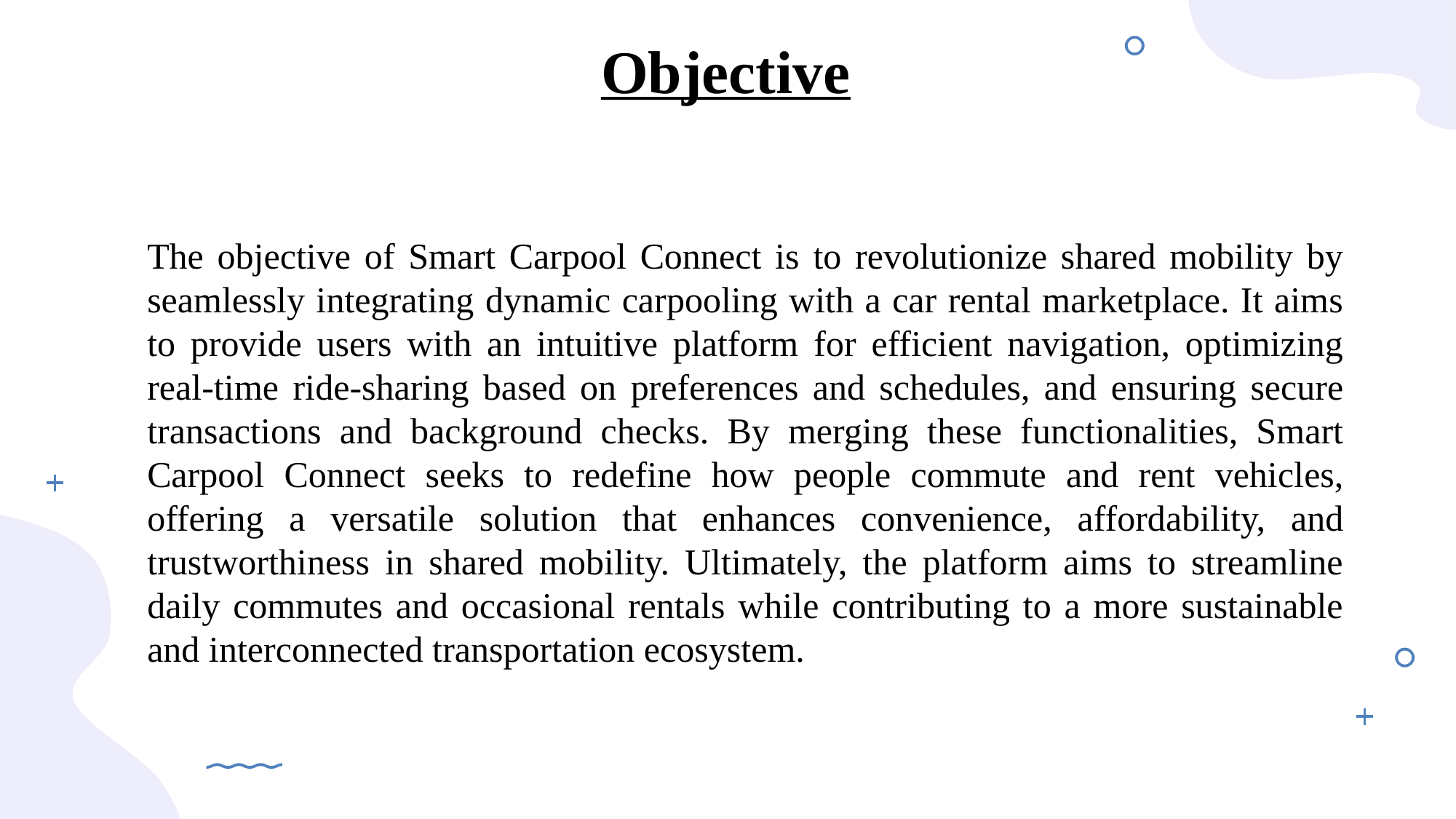

Objective
The objective of Smart Carpool Connect is to revolutionize shared mobility by seamlessly integrating dynamic carpooling with a car rental marketplace. It aims to provide users with an intuitive platform for efficient navigation, optimizing real-time ride-sharing based on preferences and schedules, and ensuring secure transactions and background checks. By merging these functionalities, Smart Carpool Connect seeks to redefine how people commute and rent vehicles, offering a versatile solution that enhances convenience, affordability, and trustworthiness in shared mobility. Ultimately, the platform aims to streamline daily commutes and occasional rentals while contributing to a more sustainable and interconnected transportation ecosystem.